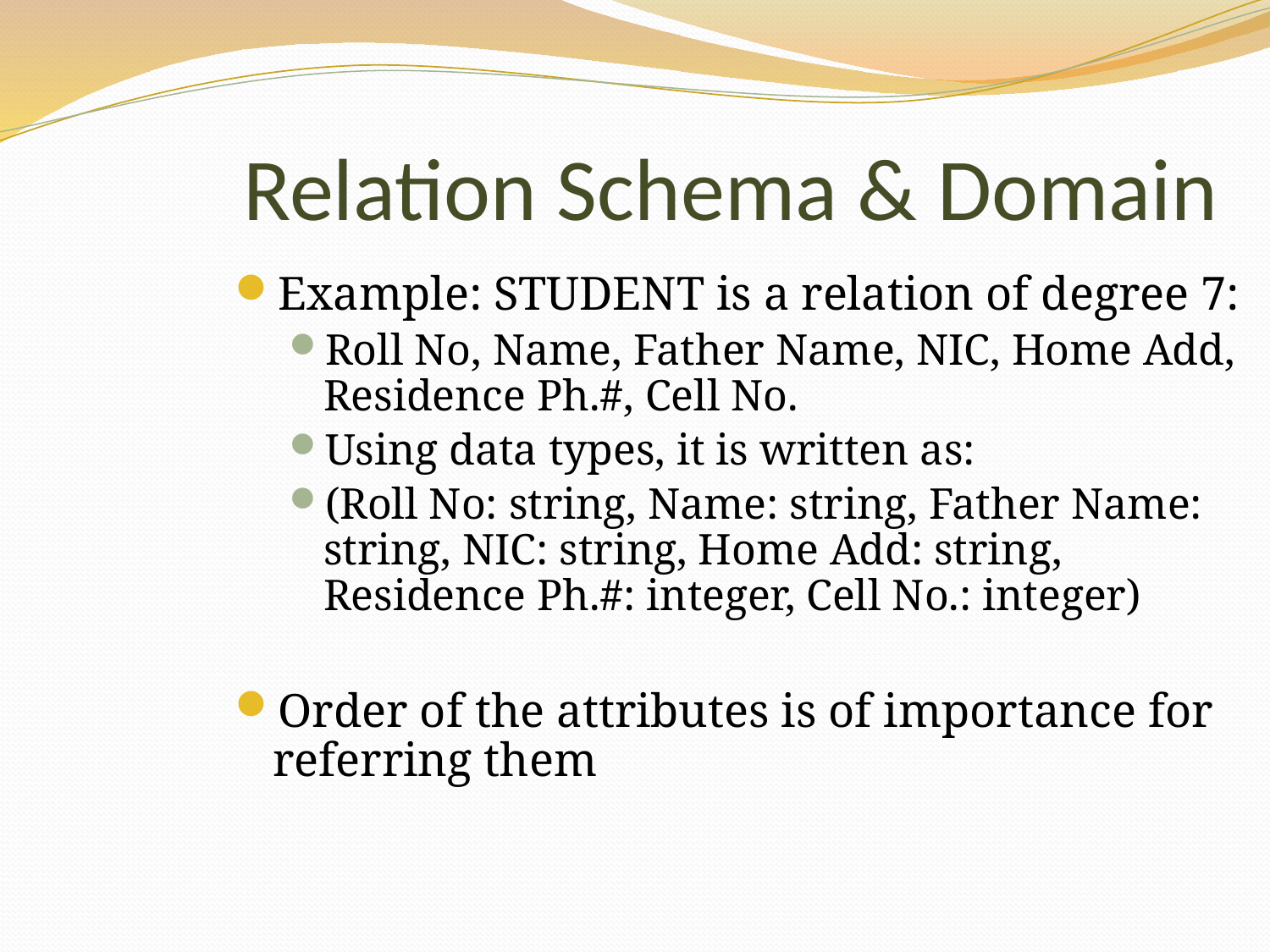

Relation Schema & Domain
Example: STUDENT is a relation of degree 7:
Roll No, Name, Father Name, NIC, Home Add, Residence Ph.#, Cell No.
Using data types, it is written as:
(Roll No: string, Name: string, Father Name: string, NIC: string, Home Add: string, Residence Ph.#: integer, Cell No.: integer)

Order of the attributes is of importance for referring them